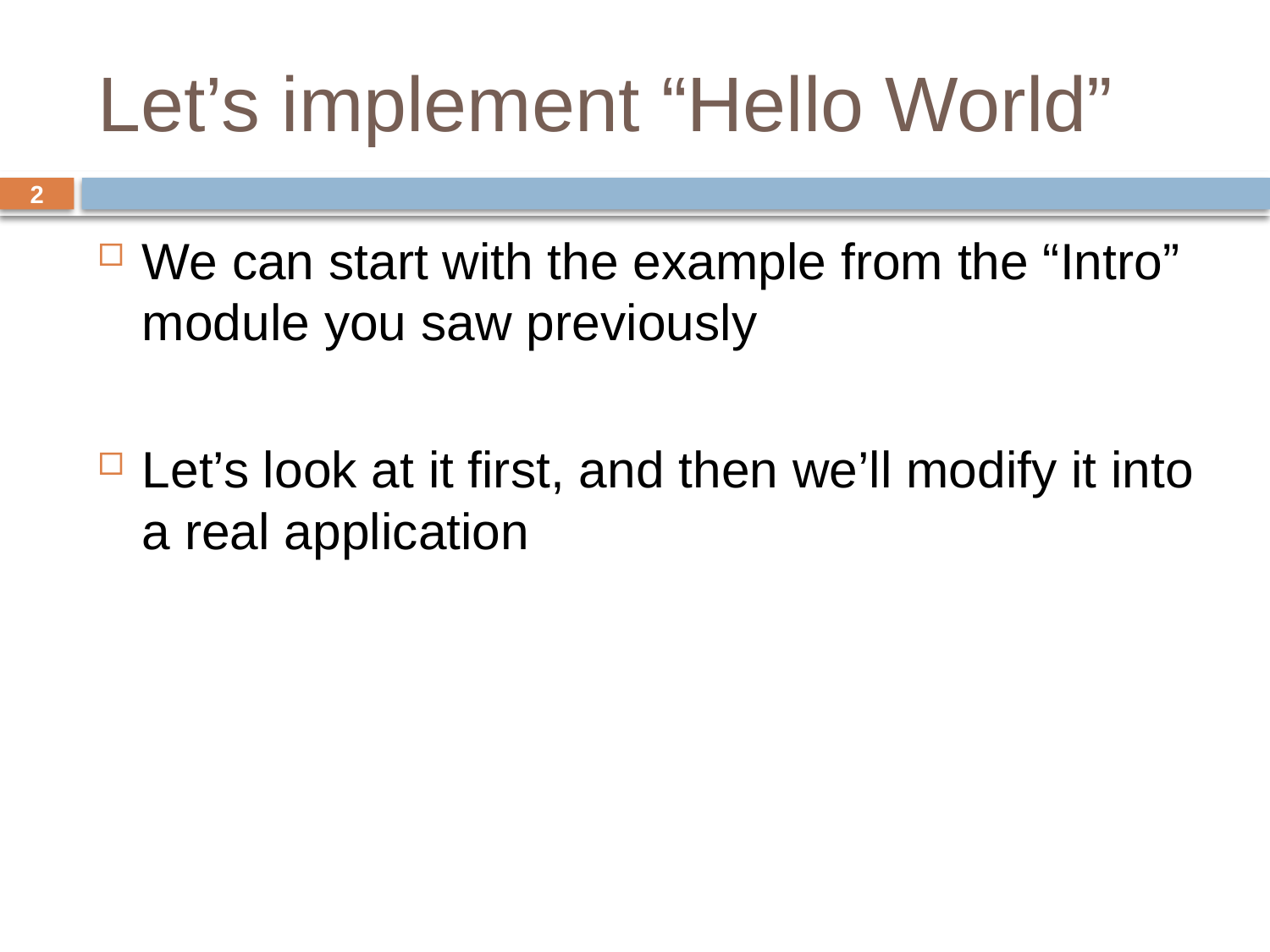

# Let’s implement “Hello World”
2
We can start with the example from the “Intro” module you saw previously

Let’s look at it first, and then we’ll modify it into a real application